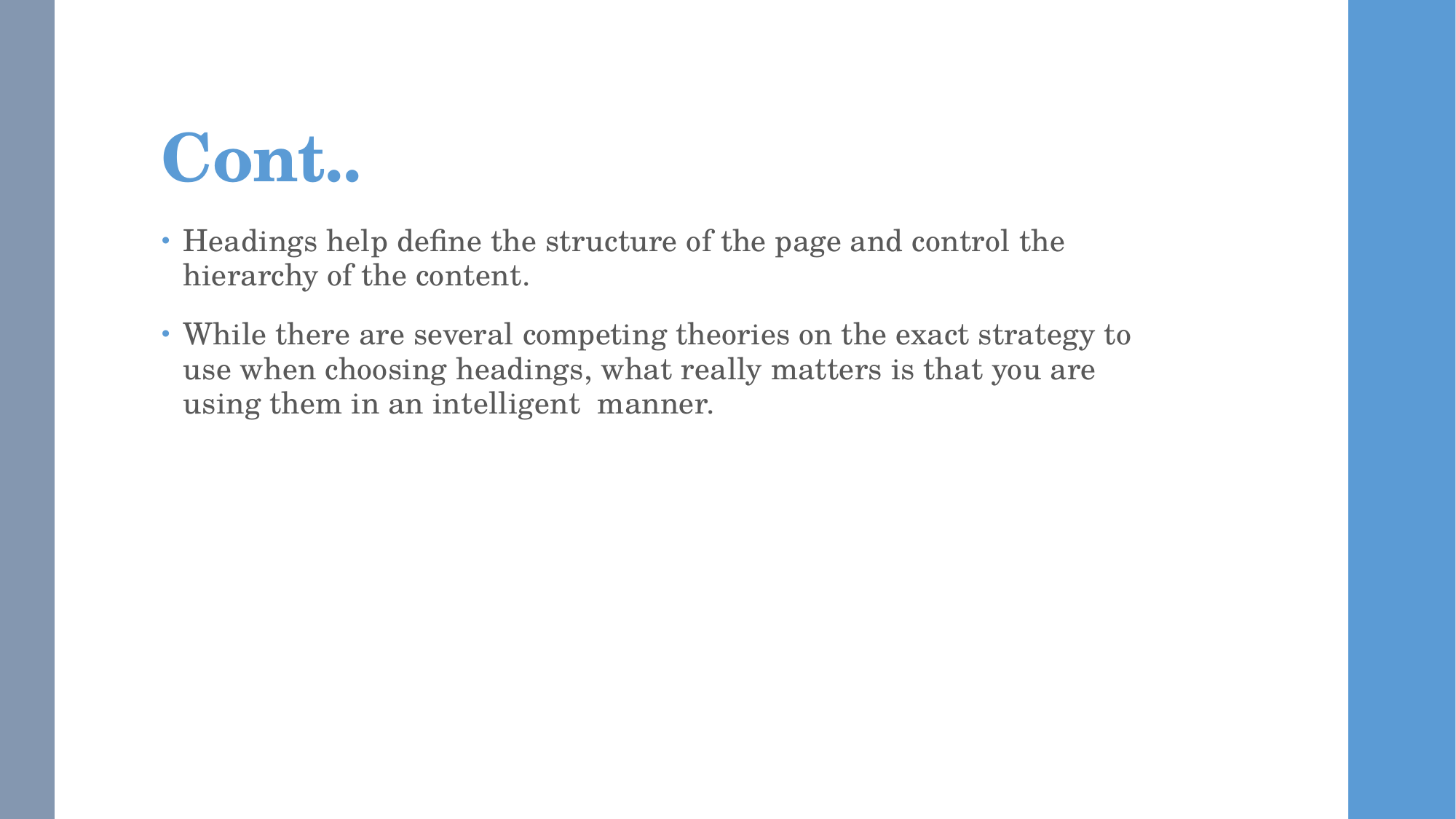

# Cont..
Headings help define the structure of the page and control the hierarchy of the content.
While there are several competing theories on the exact strategy to use when choosing headings, what really matters is that you are using them in an intelligent  manner.